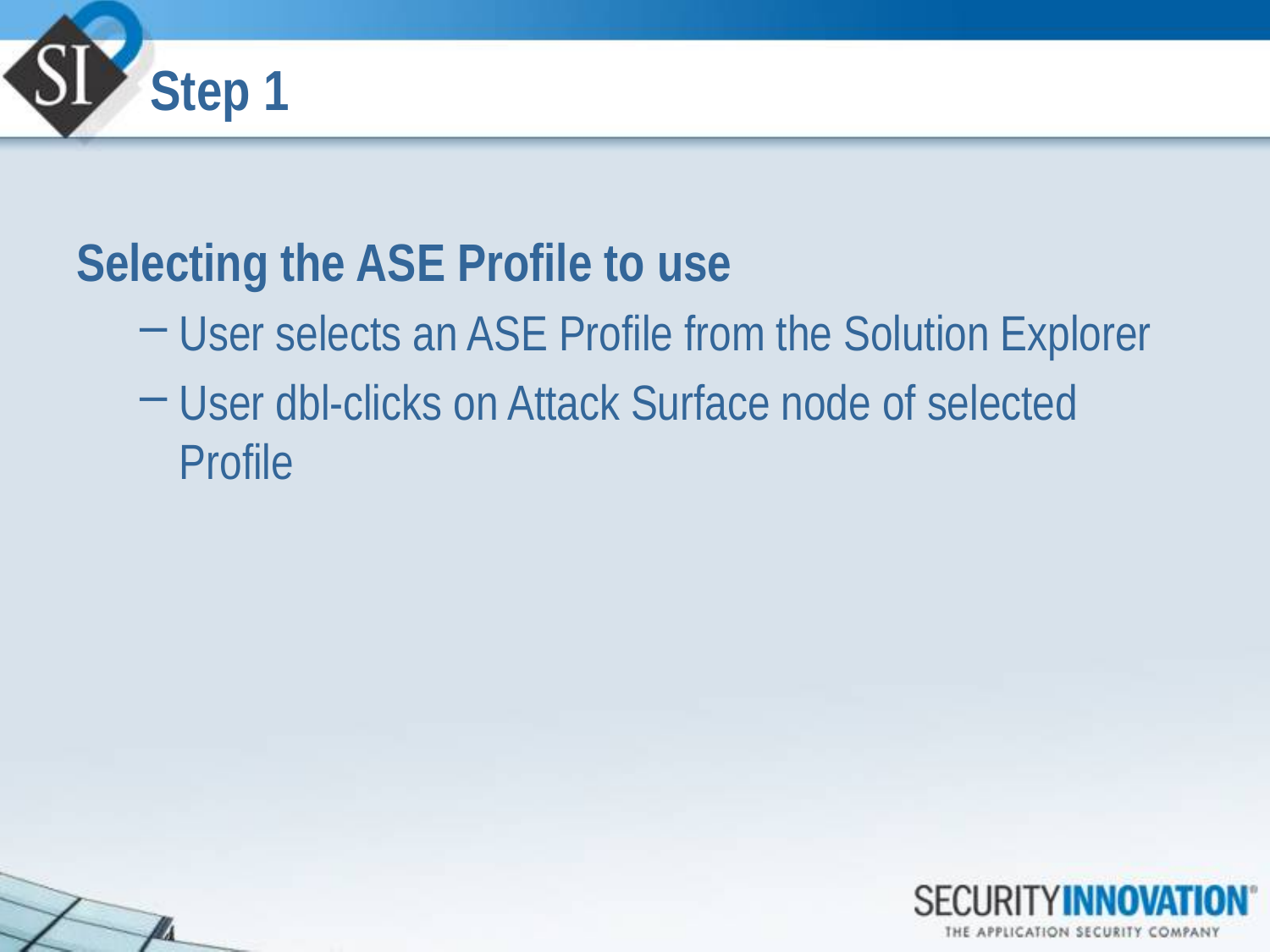

# Step 1
Selecting the ASE Profile to use
User selects an ASE Profile from the Solution Explorer
User dbl-clicks on Attack Surface node of selected Profile